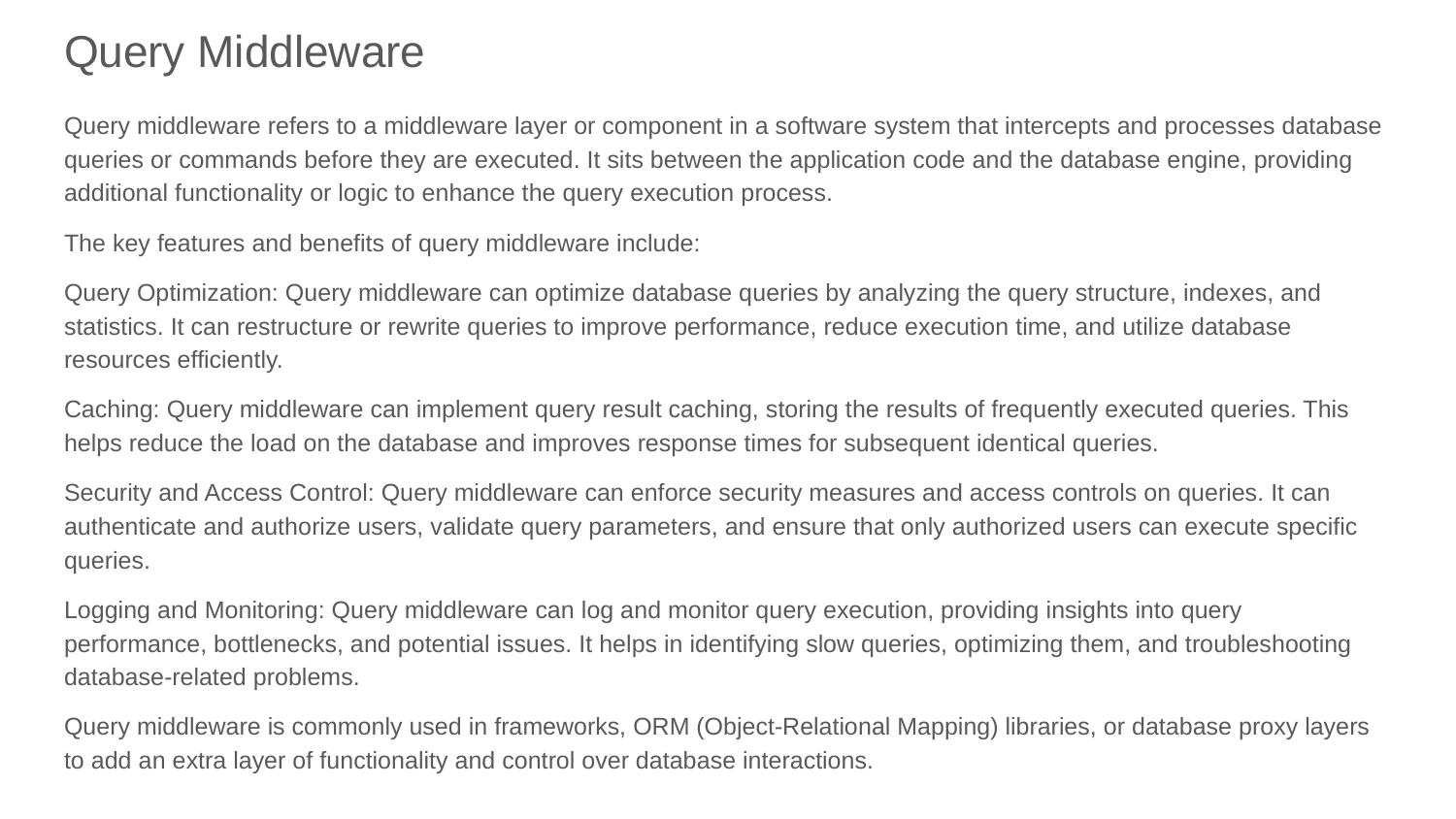

# Query Middleware
Query middleware refers to a middleware layer or component in a software system that intercepts and processes database queries or commands before they are executed. It sits between the application code and the database engine, providing additional functionality or logic to enhance the query execution process.
The key features and benefits of query middleware include:
Query Optimization: Query middleware can optimize database queries by analyzing the query structure, indexes, and statistics. It can restructure or rewrite queries to improve performance, reduce execution time, and utilize database resources efficiently.
Caching: Query middleware can implement query result caching, storing the results of frequently executed queries. This helps reduce the load on the database and improves response times for subsequent identical queries.
Security and Access Control: Query middleware can enforce security measures and access controls on queries. It can authenticate and authorize users, validate query parameters, and ensure that only authorized users can execute specific queries.
Logging and Monitoring: Query middleware can log and monitor query execution, providing insights into query performance, bottlenecks, and potential issues. It helps in identifying slow queries, optimizing them, and troubleshooting database-related problems.
Query middleware is commonly used in frameworks, ORM (Object-Relational Mapping) libraries, or database proxy layers to add an extra layer of functionality and control over database interactions.